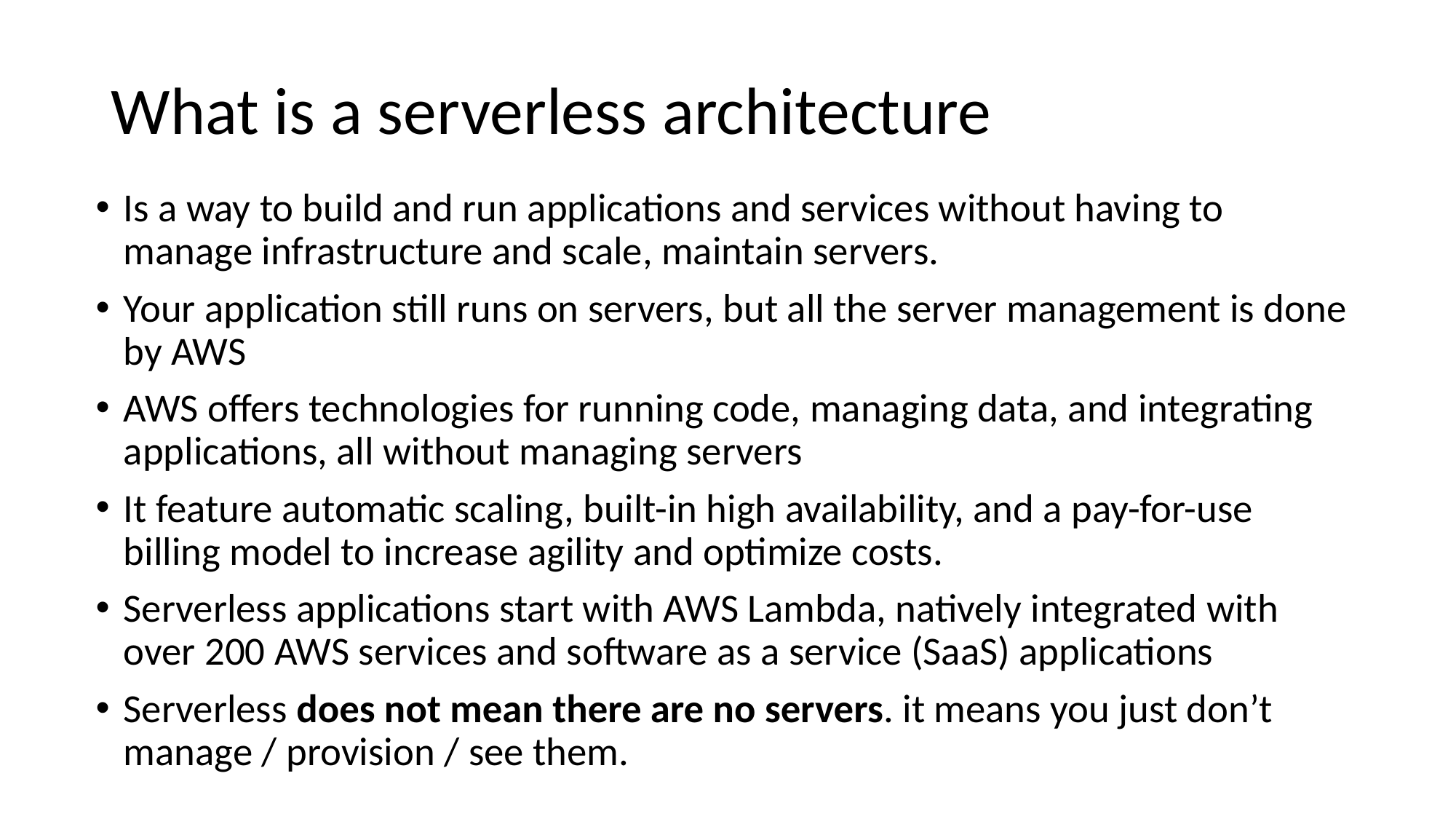

# What is a serverless architecture
Is a way to build and run applications and services without having to manage infrastructure and scale, maintain servers.
Your application still runs on servers, but all the server management is done by AWS
AWS offers technologies for running code, managing data, and integrating applications, all without managing servers
It feature automatic scaling, built-in high availability, and a pay-for-use billing model to increase agility and optimize costs.
Serverless applications start with AWS Lambda, natively integrated with over 200 AWS services and software as a service (SaaS) applications
Serverless does not mean there are no servers. it means you just don’t manage / provision / see them.